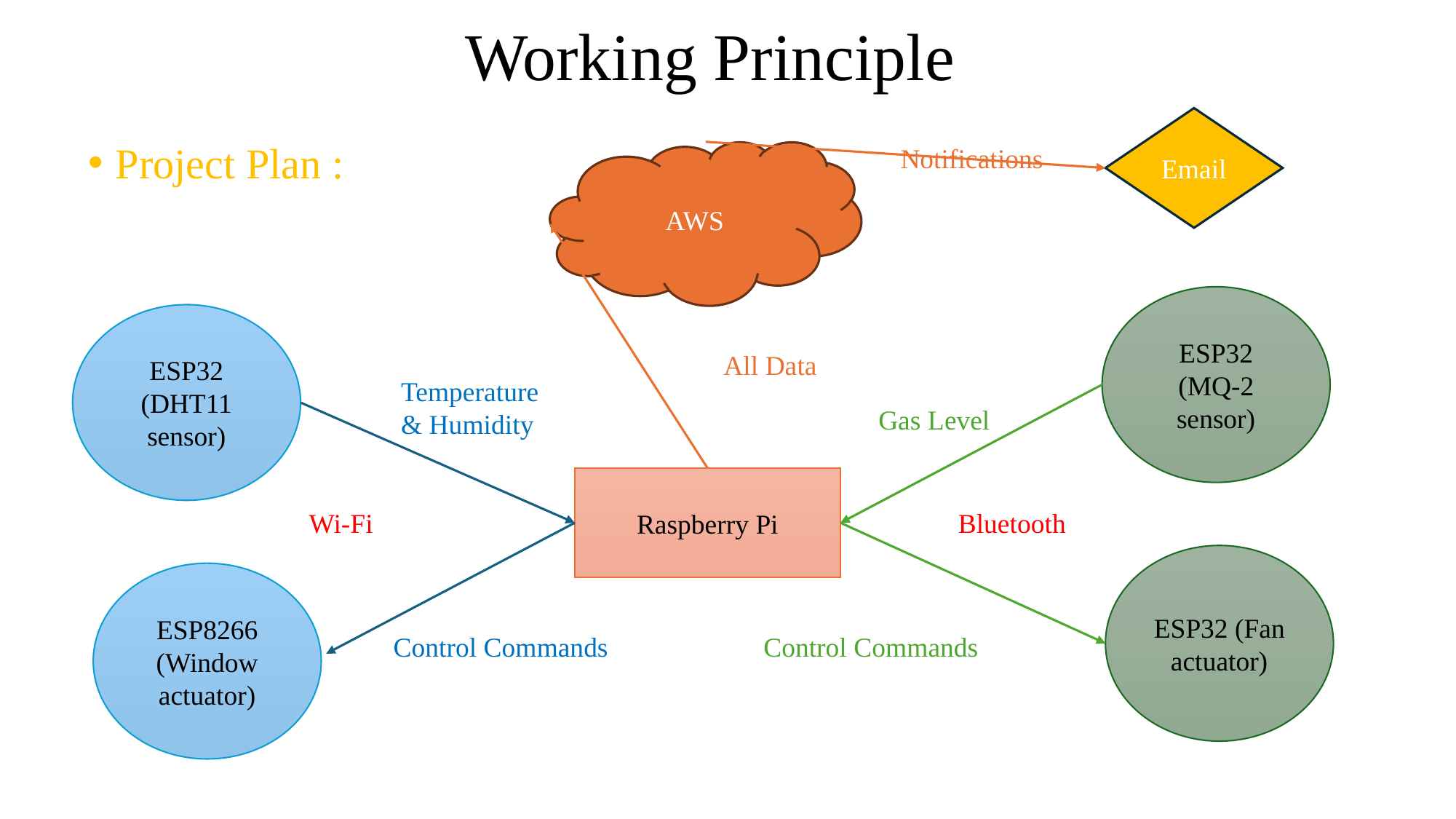

# Working Principle
Email
Notifications
Project Plan :
AWS
ESP32 (MQ-2 sensor)
ESP32
(DHT11 sensor)
All Data
Temperature & Humidity
Gas Level
Raspberry Pi
Wi-Fi
Bluetooth
ESP32 (Fan actuator)
ESP8266 (Window actuator)
Control Commands
Control Commands